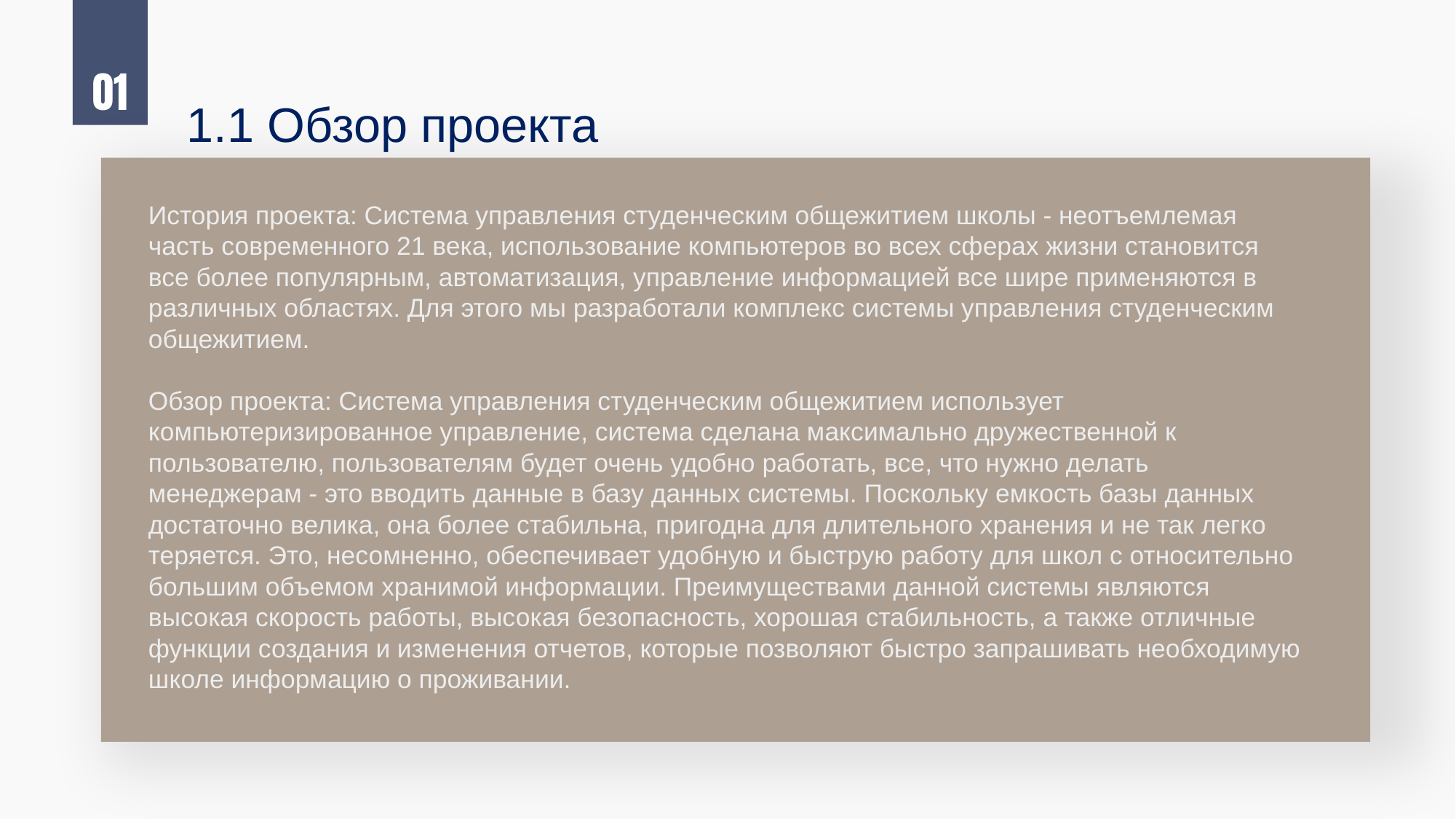

01
1.1 Обзор проекта

История проекта: Система управления студенческим общежитием школы - неотъемлемая часть современного 21 века, использование компьютеров во всех сферах жизни становится все более популярным, автоматизация, управление информацией все шире применяются в различных областях. Для этого мы разработали комплекс системы управления студенческим общежитием.

Обзор проекта: Система управления студенческим общежитием использует компьютеризированное управление, система сделана максимально дружественной к пользователю, пользователям будет очень удобно работать, все, что нужно делать менеджерам - это вводить данные в базу данных системы. Поскольку емкость базы данных достаточно велика, она более стабильна, пригодна для длительного хранения и не так легко теряется. Это, несомненно, обеспечивает удобную и быструю работу для школ с относительно большим объемом хранимой информации. Преимуществами данной системы являются высокая скорость работы, высокая безопасность, хорошая стабильность, а также отличные функции создания и изменения отчетов, которые позволяют быстро запрашивать необходимую школе информацию о проживании.